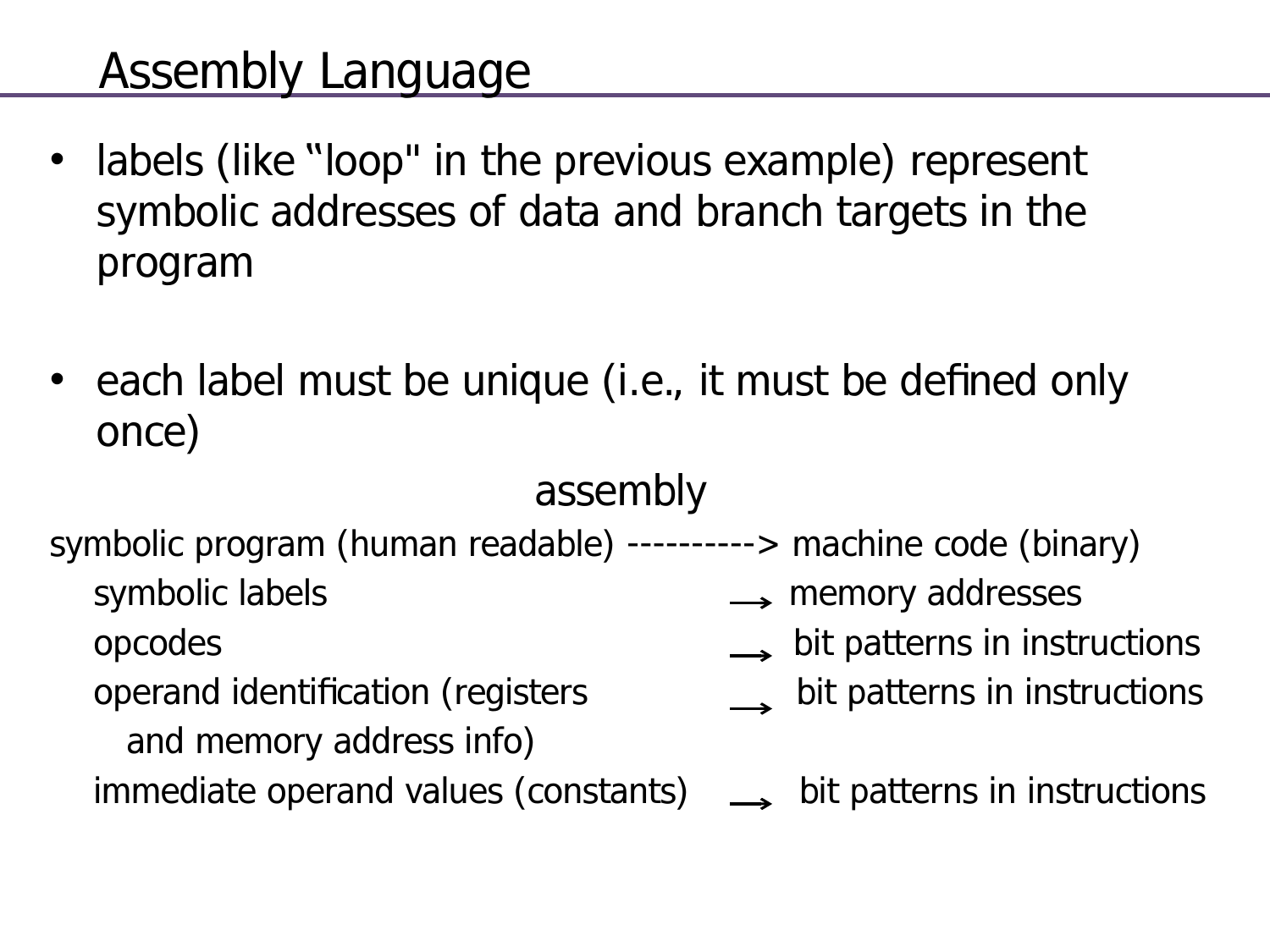

Assembly Language
labels (like “loop" in the previous example) represent symbolic addresses of data and branch targets in the program

each label must be unique (i.e., it must be defined only once)
                                     assembly
symbolic program (human readable) ----------> machine code (binary)
    symbolic labels                                          memory addresses
    opcodes                                                    bit patterns in instructions
    operand identification (registers                   bit patterns in instructions
       and memory address info)
    immediate operand values (constants)          bit patterns in instructions